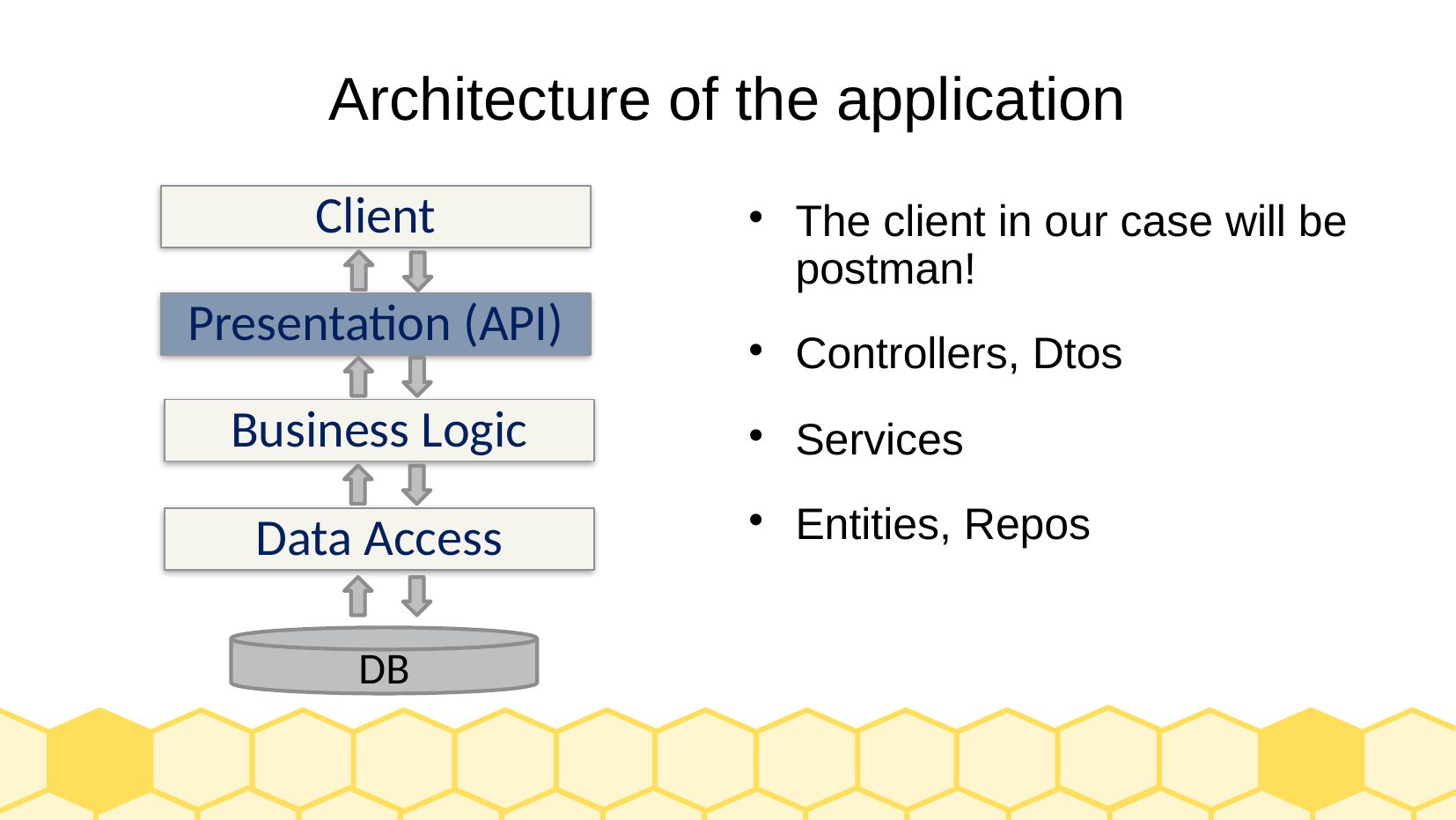

# Architecture of the application
Client
The client in our case will be postman!
Controllers, Dtos
Services
Entities, Repos

Presentation (API)

Business Logic

Data Access

DB